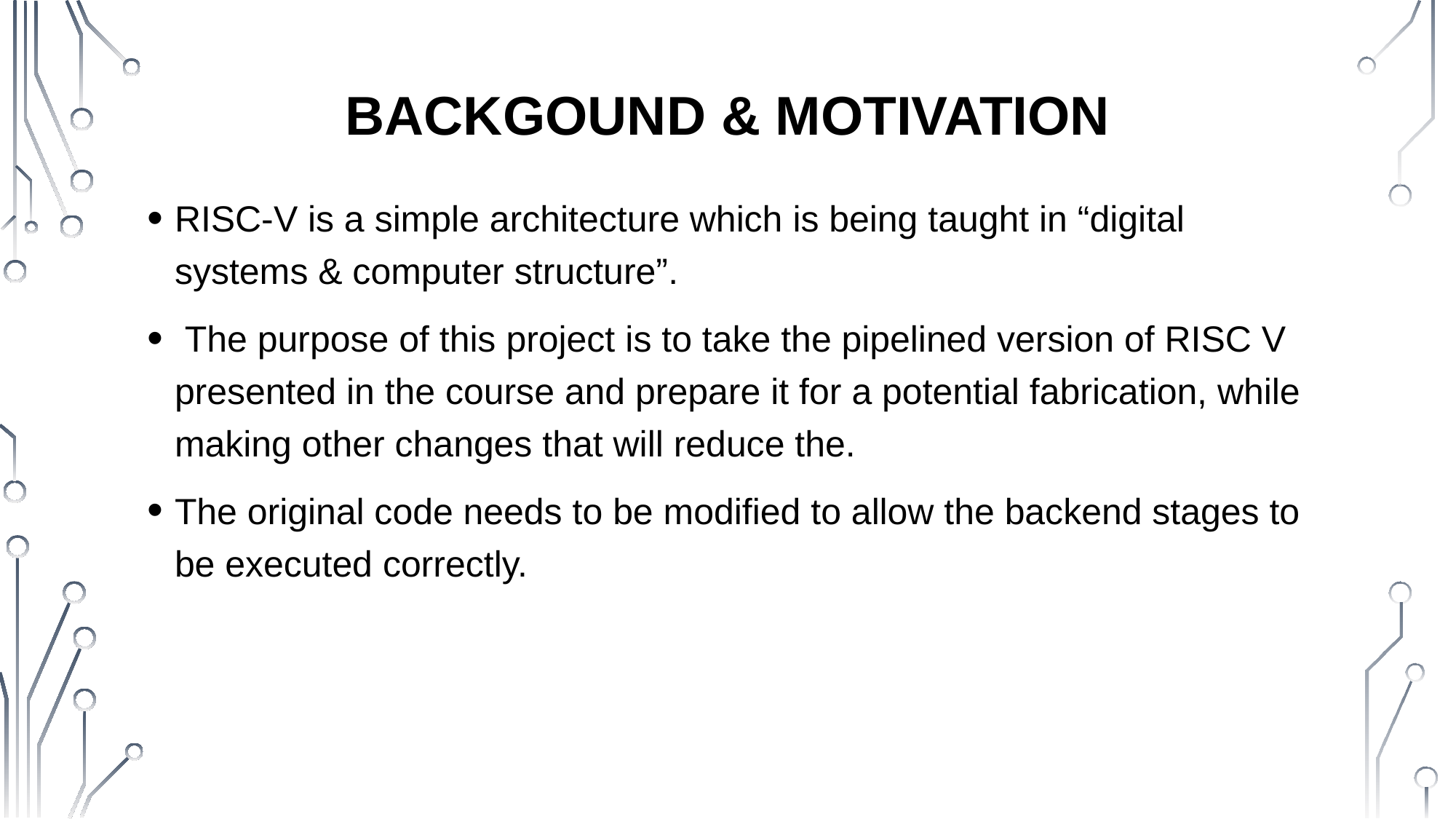

# BACKGOUND & Motivation

RISC-V is a simple architecture which is being taught in “digital systems & computer structure”.
 The purpose of this project is to take the pipelined version of RISC V presented in the course and prepare it for a potential fabrication, while making other changes that will reduce the.
The original code needs to be modified to allow the backend stages to be executed correctly.